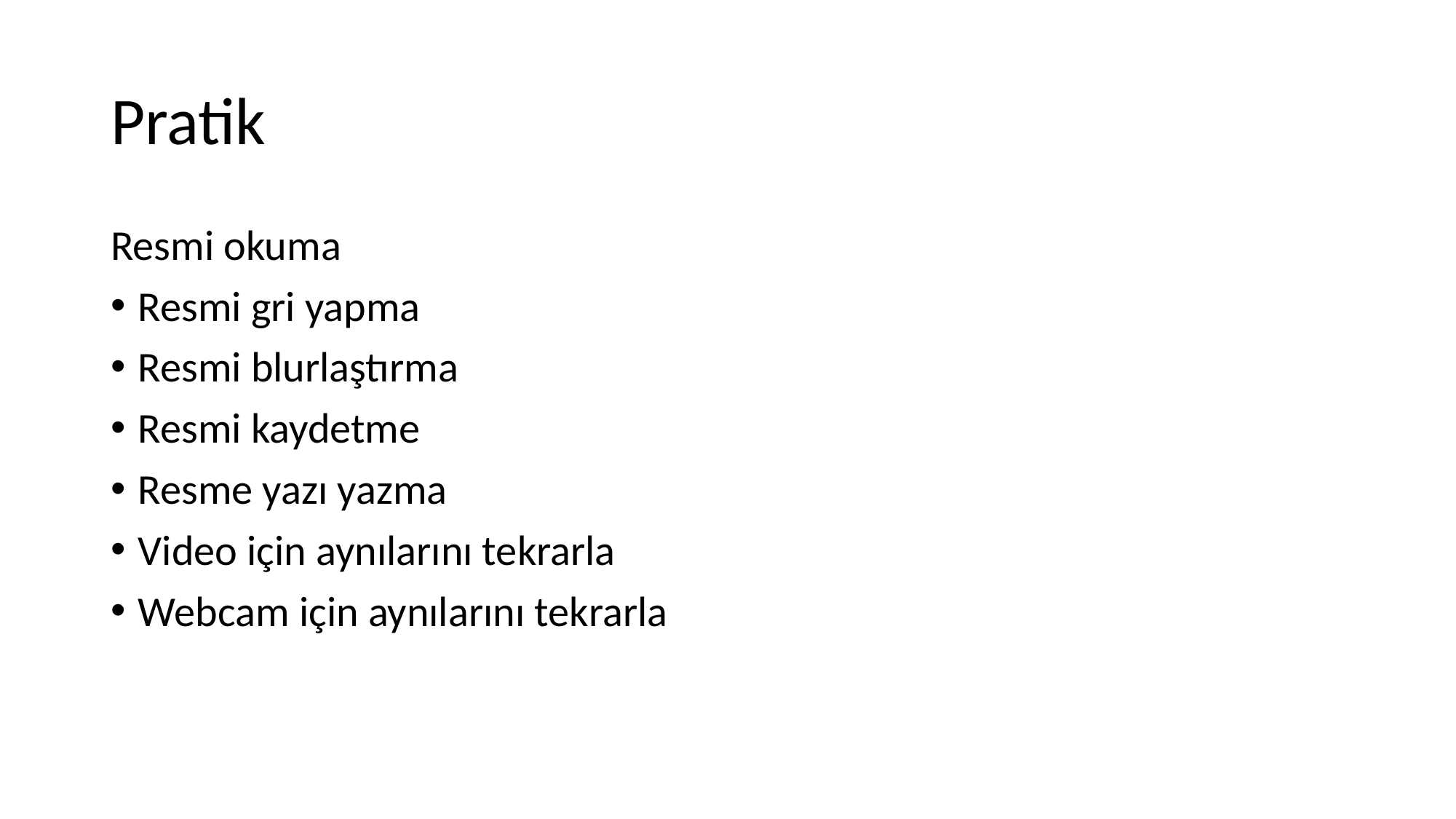

# Pratik
Resmi okuma
Resmi gri yapma
Resmi blurlaştırma
Resmi kaydetme
Resme yazı yazma
Video için aynılarını tekrarla
Webcam için aynılarını tekrarla